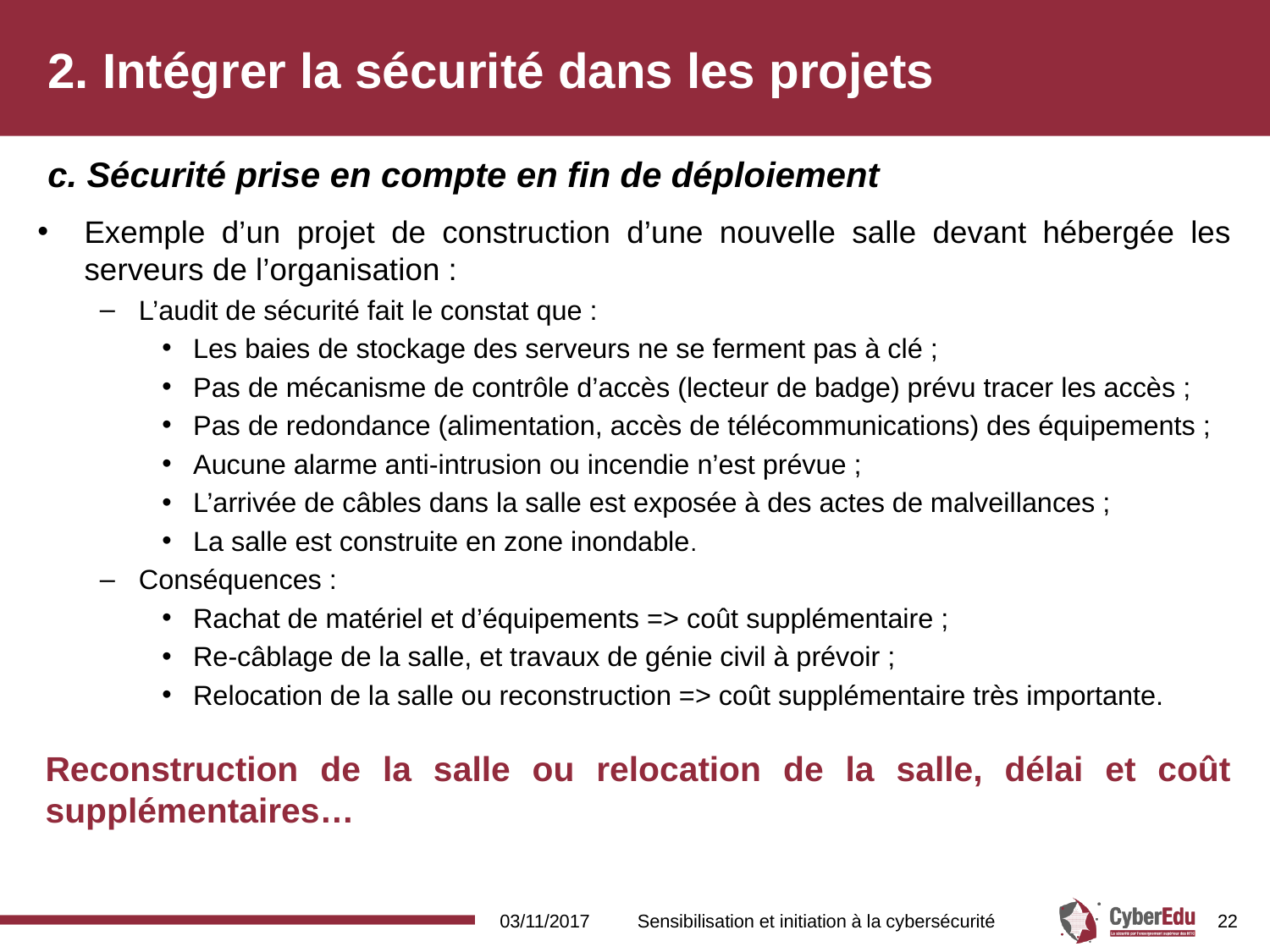

# 2. Intégrer la sécurité dans les projets
c. Sécurité prise en compte en fin de déploiement
Exemple d’un projet de construction d’une nouvelle salle devant hébergée les serveurs de l’organisation :
L’audit de sécurité fait le constat que :
Les baies de stockage des serveurs ne se ferment pas à clé ;
Pas de mécanisme de contrôle d’accès (lecteur de badge) prévu tracer les accès ;
Pas de redondance (alimentation, accès de télécommunications) des équipements ;
Aucune alarme anti-intrusion ou incendie n’est prévue ;
L’arrivée de câbles dans la salle est exposée à des actes de malveillances ;
La salle est construite en zone inondable.
Conséquences :
Rachat de matériel et d’équipements => coût supplémentaire ;
Re-câblage de la salle, et travaux de génie civil à prévoir ;
Relocation de la salle ou reconstruction => coût supplémentaire très importante.

Reconstruction de la salle ou relocation de la salle, délai et coût supplémentaires…
03/11/2017
Sensibilisation et initiation à la cybersécurité
22